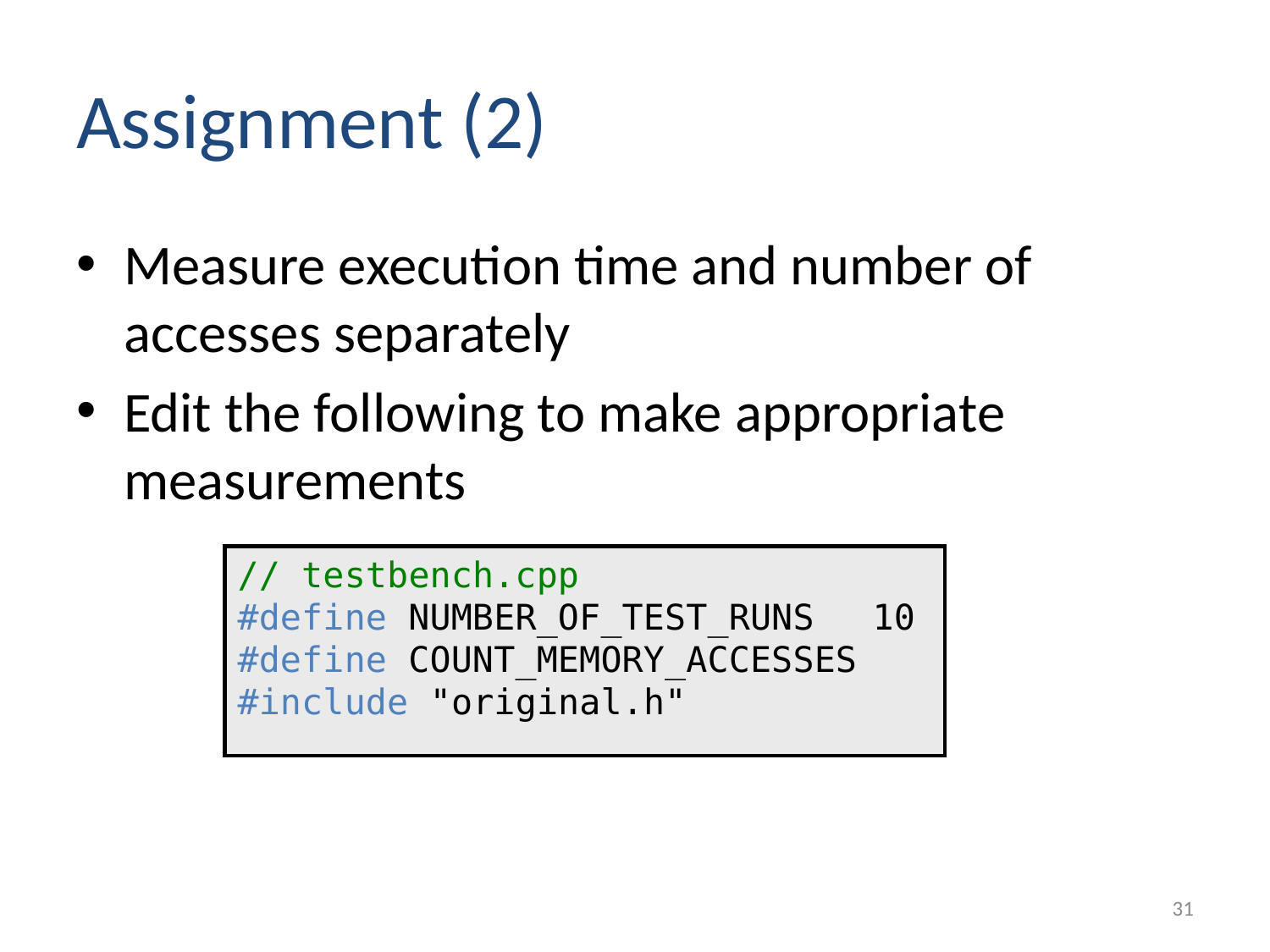

# Assignment (2)
Measure execution time and number of accesses separately
Edit the following to make appropriate measurements
// testbench.cpp
#define NUMBER_OF_TEST_RUNS	10
#define COUNT_MEMORY_ACCESSES
#include "original.h"
31